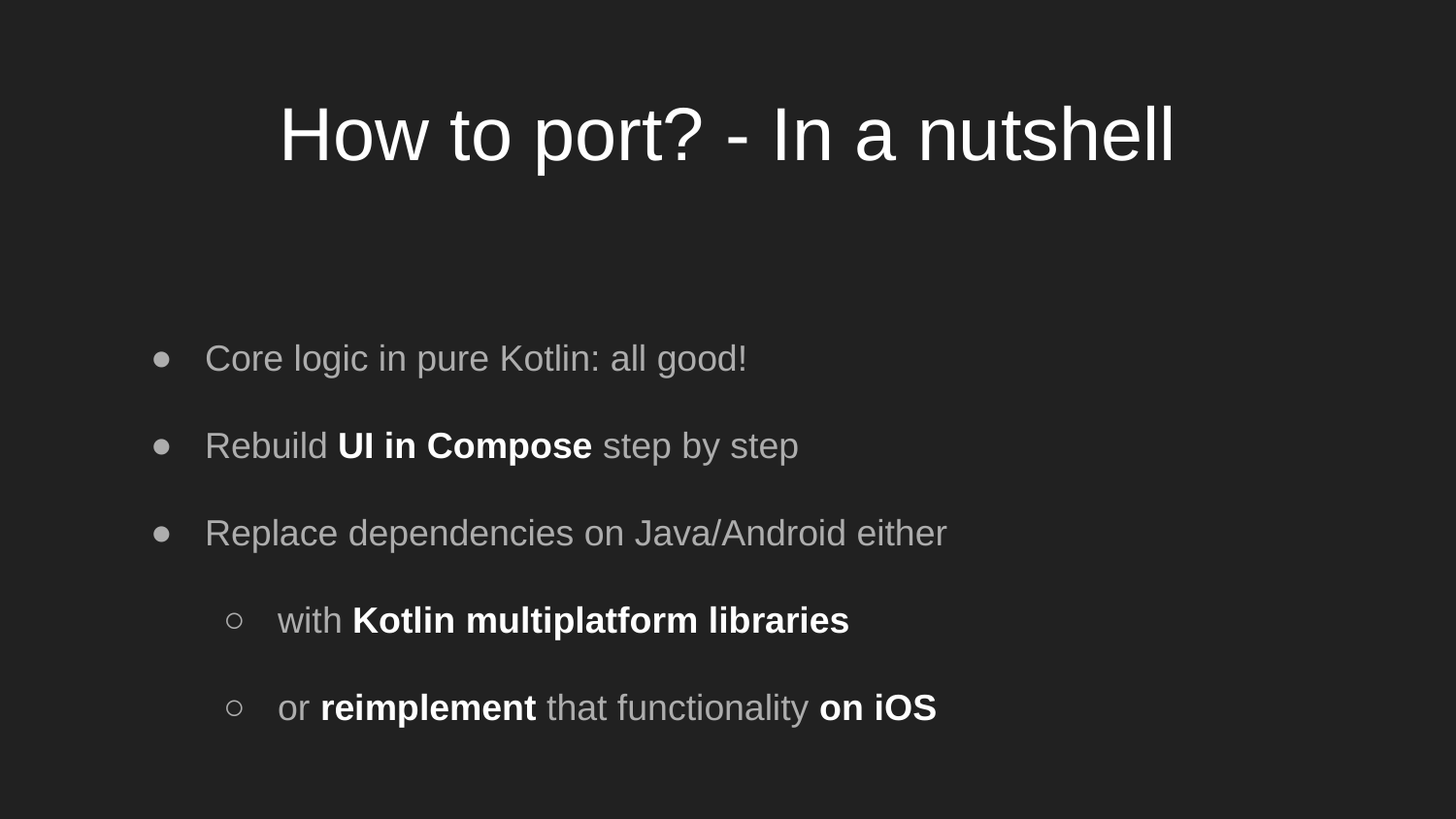

How to port? - In a nutshell
Core logic in pure Kotlin: all good!
Rebuild UI in Compose step by step
Replace dependencies on Java/Android either
with Kotlin multiplatform libraries
or reimplement that functionality on iOS